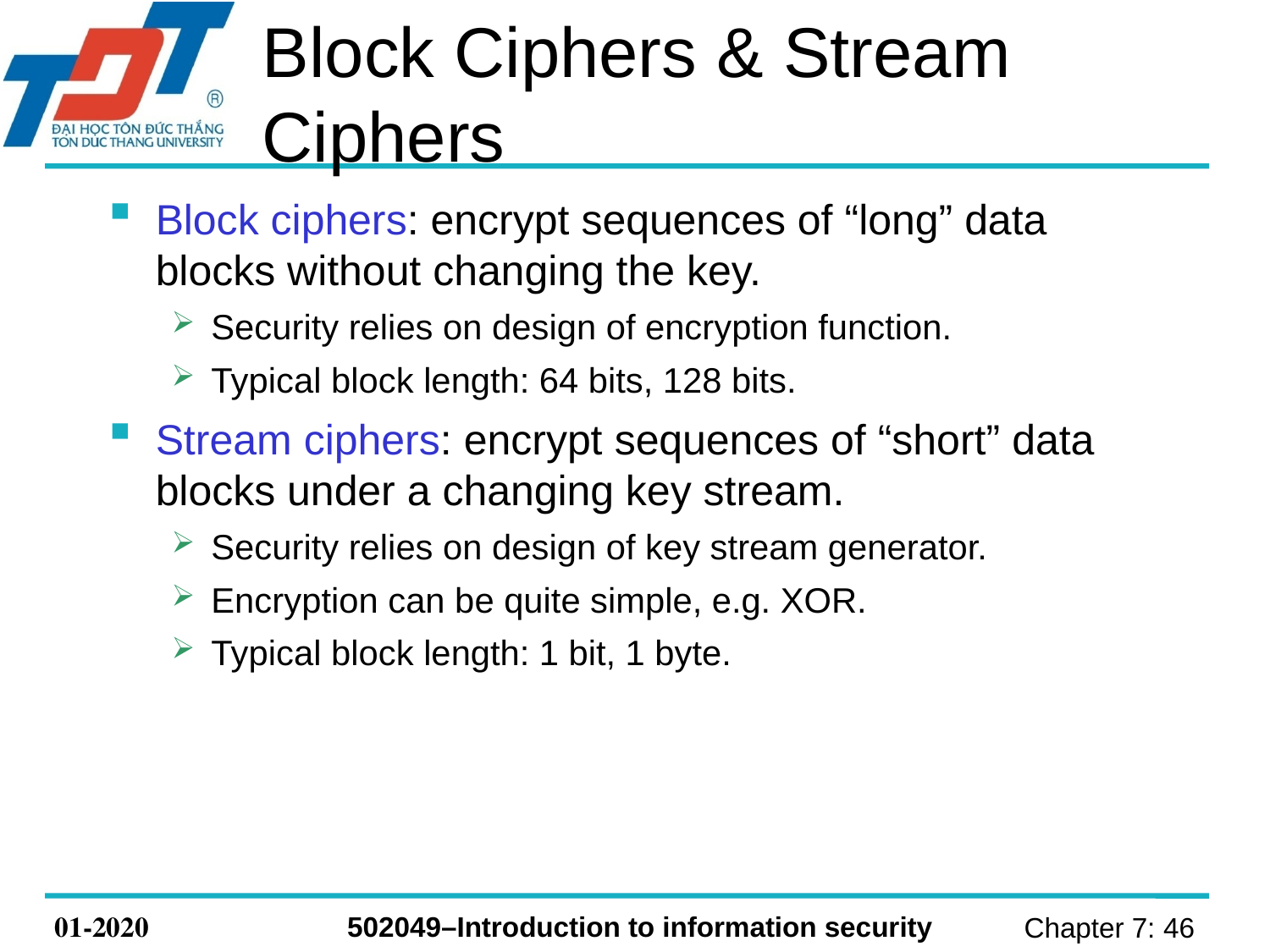

# Block Ciphers & Stream Ciphers
Block ciphers: encrypt sequences of “long” data blocks without changing the key.
Security relies on design of encryption function.
Typical block length: 64 bits, 128 bits.
Stream ciphers: encrypt sequences of “short” data blocks under a changing key stream.
Security relies on design of key stream generator.
Encryption can be quite simple, e.g. XOR.
Typical block length: 1 bit, 1 byte.